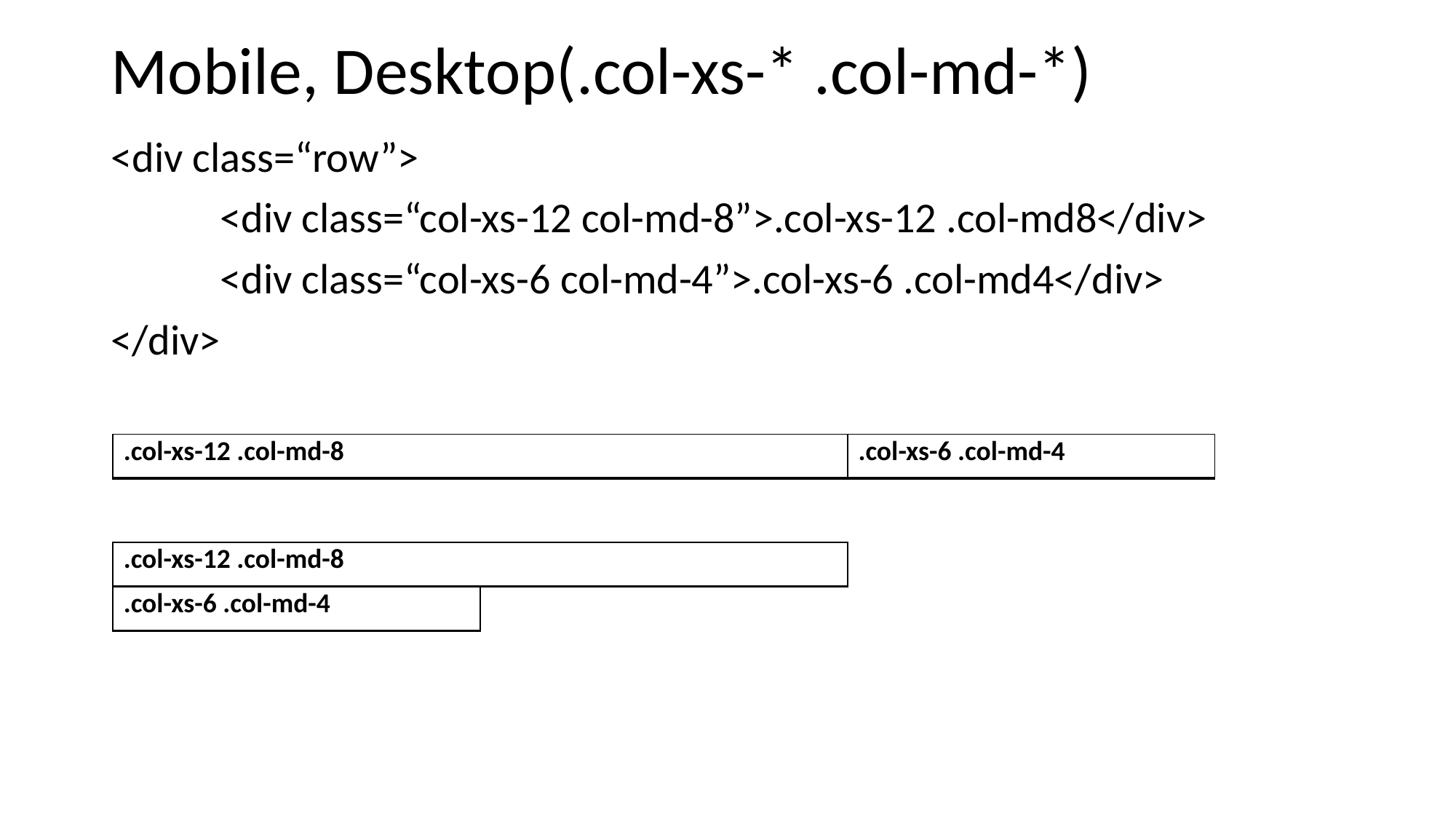

Mobile, Desktop(.col-xs-* .col-md-*)
<div class=“row”>
	<div class=“col-xs-12 col-md-8”>.col-xs-12 .col-md8</div>
	<div class=“col-xs-6 col-md-4”>.col-xs-6 .col-md4</div>
</div>

| .col-xs-12 .col-md-8 | .col-xs-6 .col-md-4 |
| --- | --- |
| .col-xs-12 .col-md-8 |
| --- |
| .col-xs-6 .col-md-4 |
| --- |